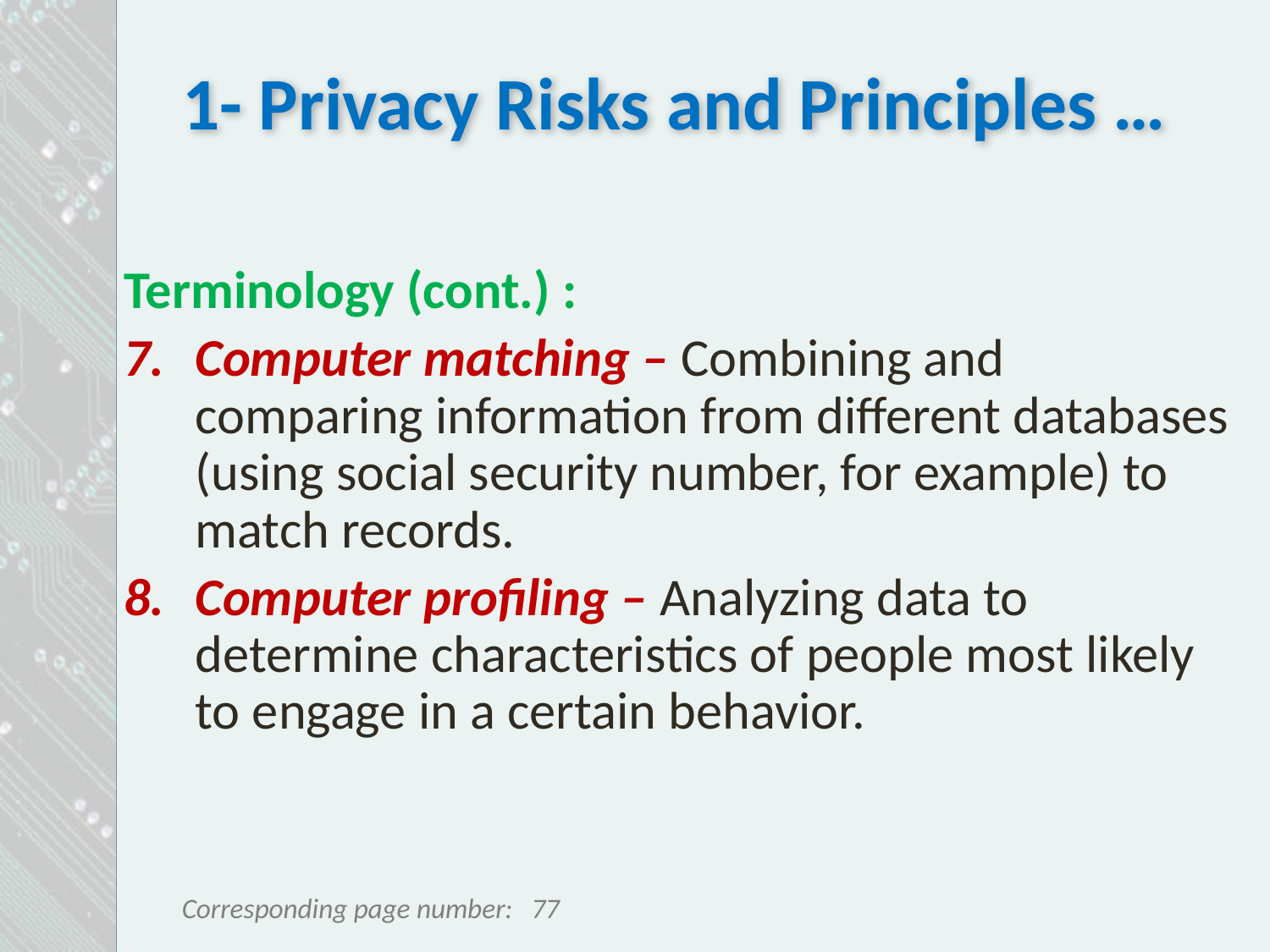

# 1- Privacy Risks and Principles …
Terminology (cont.) :
Computer matching – Combining and comparing information from different databases (using social security number, for example) to match records.
Computer profiling – Analyzing data to determine characteristics of people most likely to engage in a certain behavior.

77